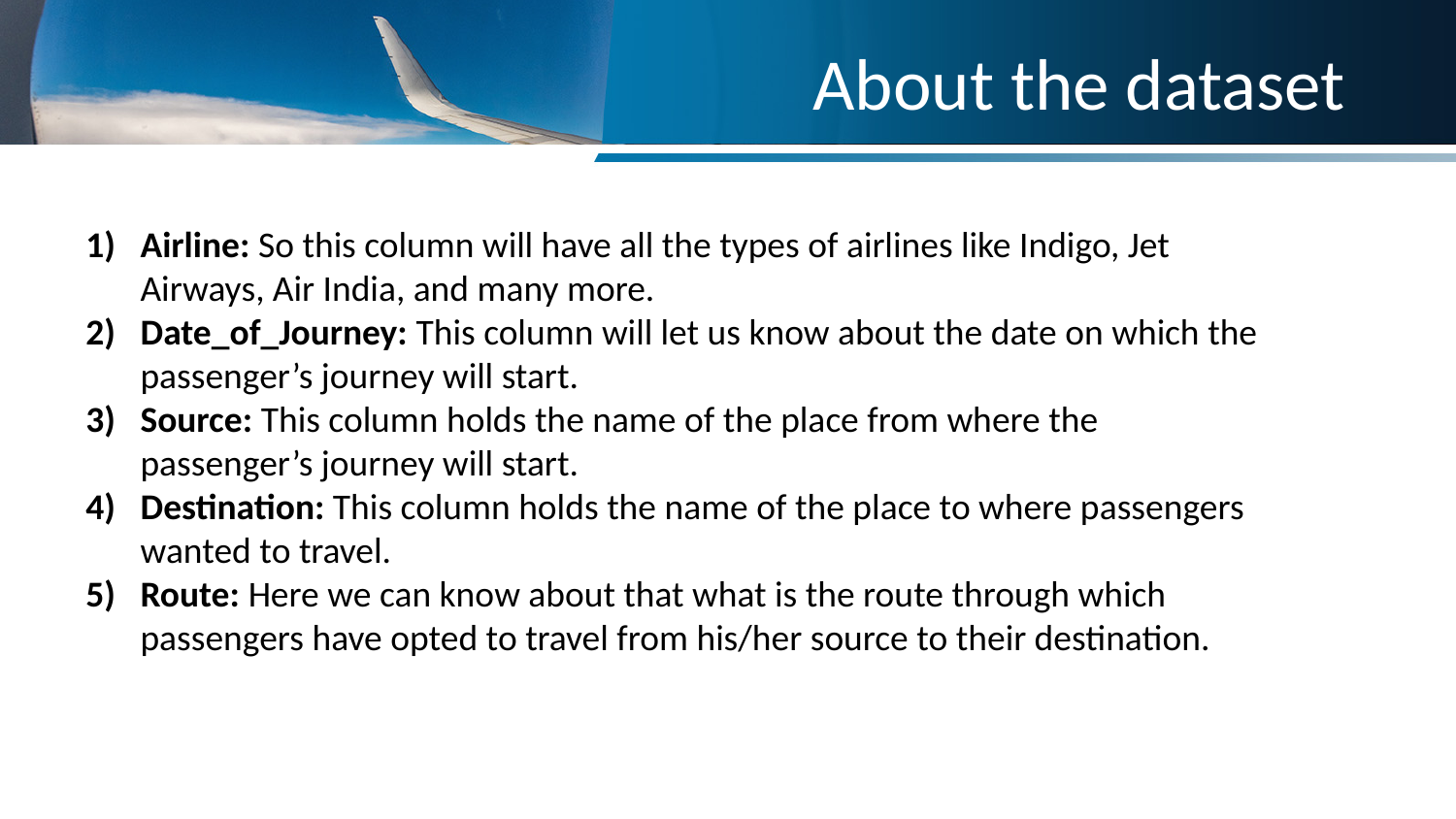

# About the dataset
Airline: So this column will have all the types of airlines like Indigo, Jet Airways, Air India, and many more.
Date_of_Journey: This column will let us know about the date on which the passenger’s journey will start.
Source: This column holds the name of the place from where the passenger’s journey will start.
Destination: This column holds the name of the place to where passengers wanted to travel.
Route: Here we can know about that what is the route through which passengers have opted to travel from his/her source to their destination.